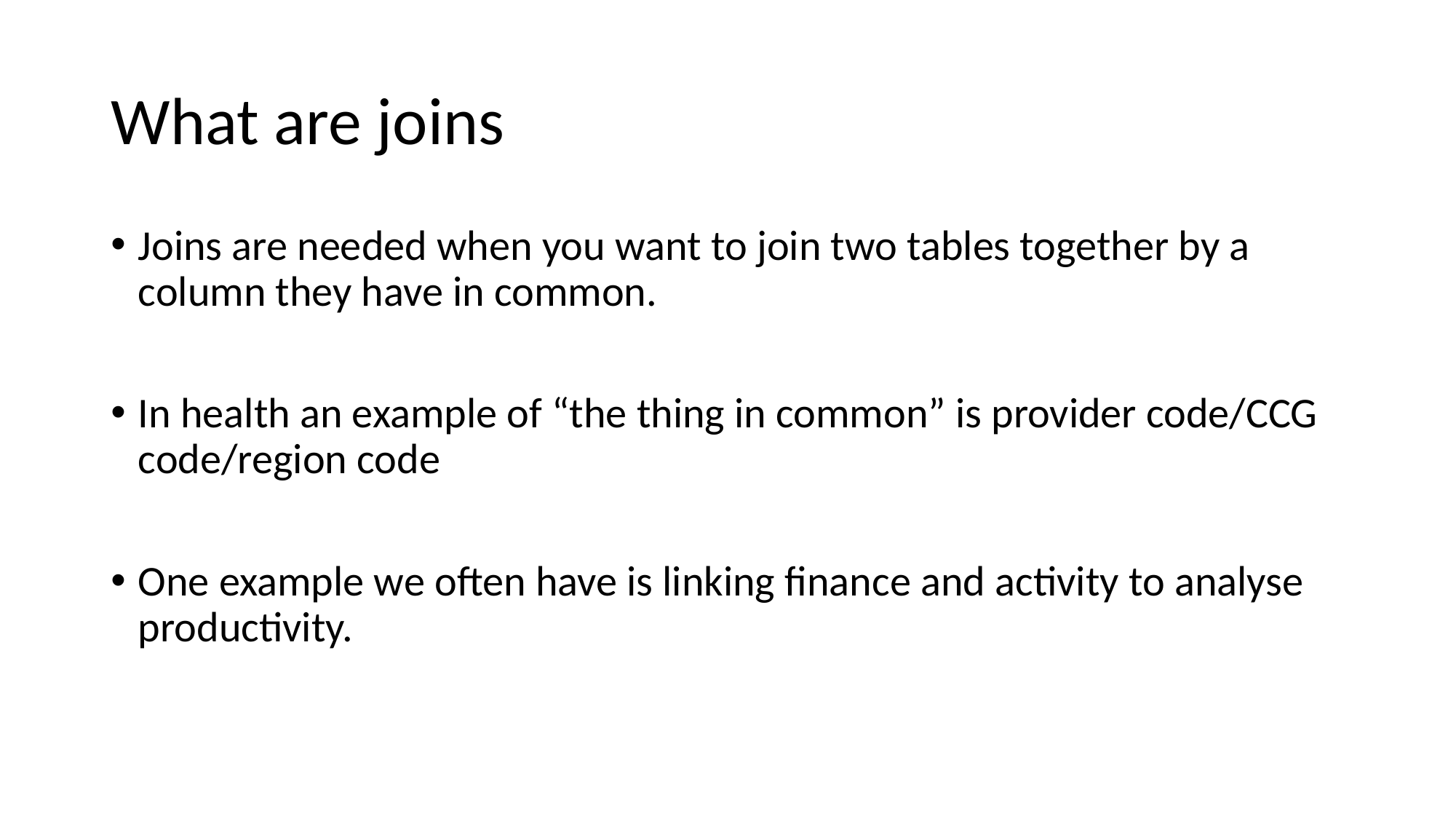

# What are joins
Joins are needed when you want to join two tables together by a column they have in common.

In health an example of “the thing in common” is provider code/CCG code/region code

One example we often have is linking finance and activity to analyse productivity.